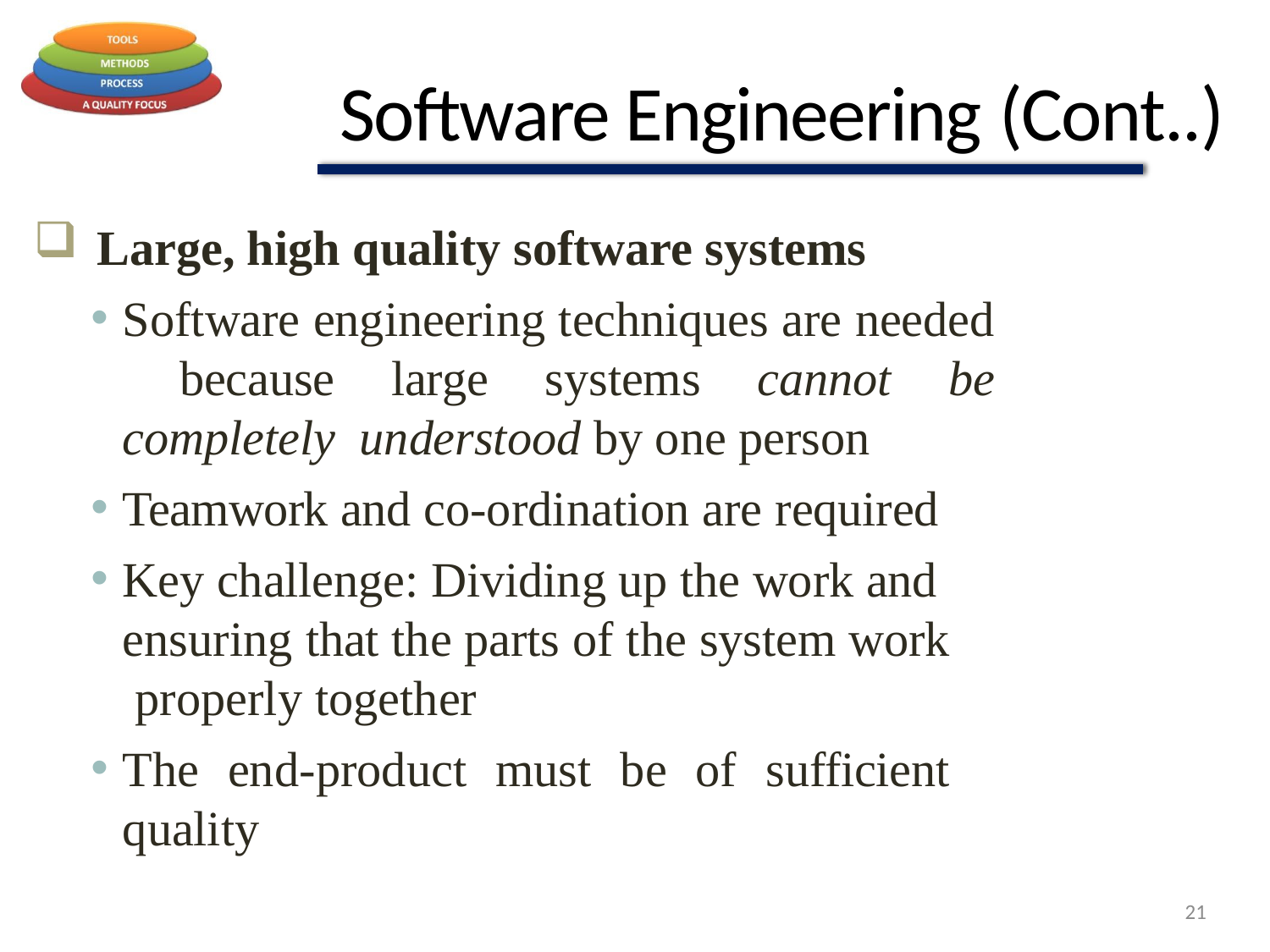

# Software Engineering (Cont..)

Large, high quality software systems
Software engineering techniques are needed  because large systems cannot be completely  understood by one person
Teamwork and co-ordination are required
Key challenge: Dividing up the work and  ensuring that the parts of the system work  properly together
The end-product must be of sufficient quality

21